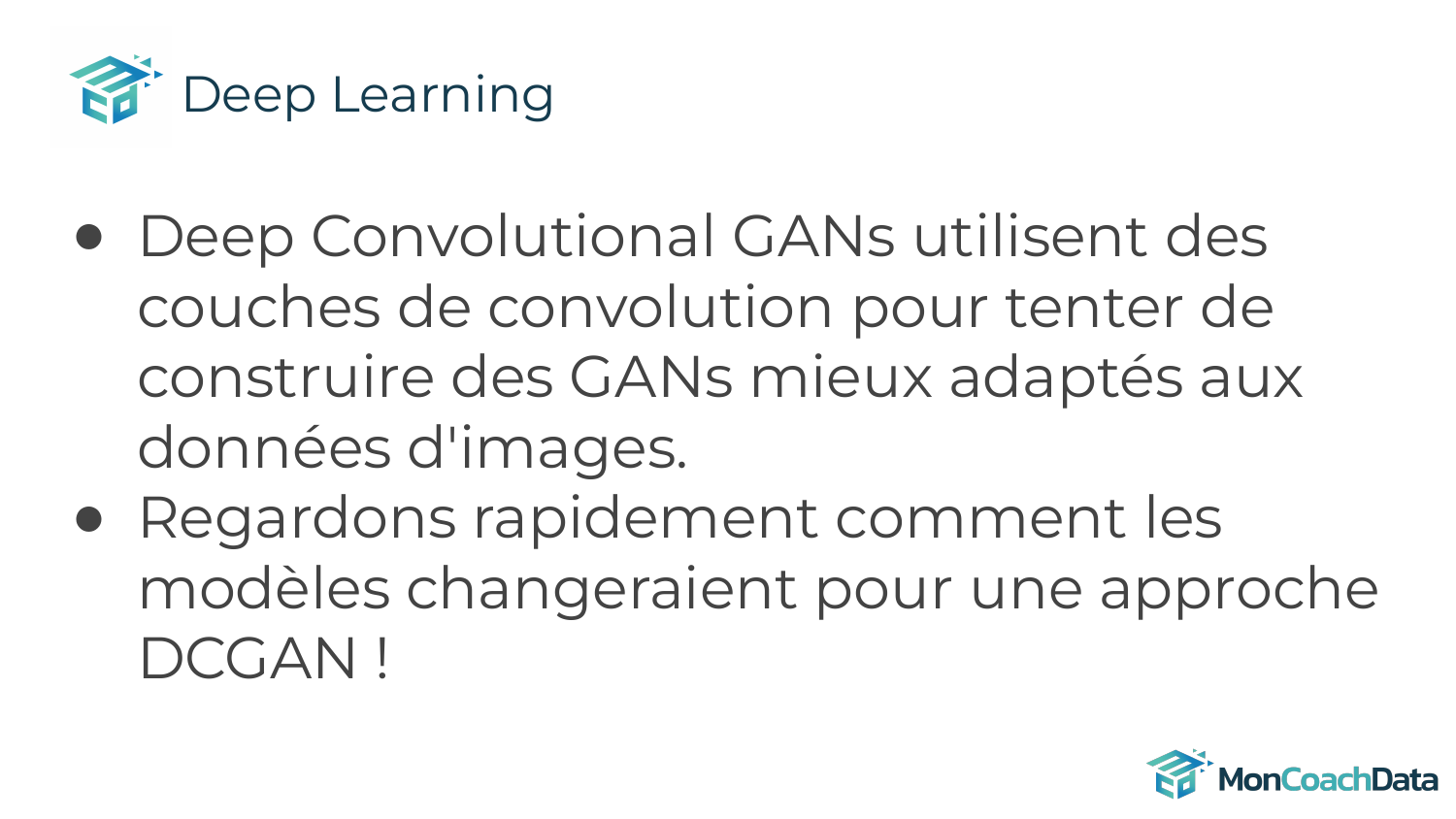

# Deep Learning
Deep Convolutional GANs utilisent des couches de convolution pour tenter de construire des GANs mieux adaptés aux données d'images.
Regardons rapidement comment les modèles changeraient pour une approche DCGAN !